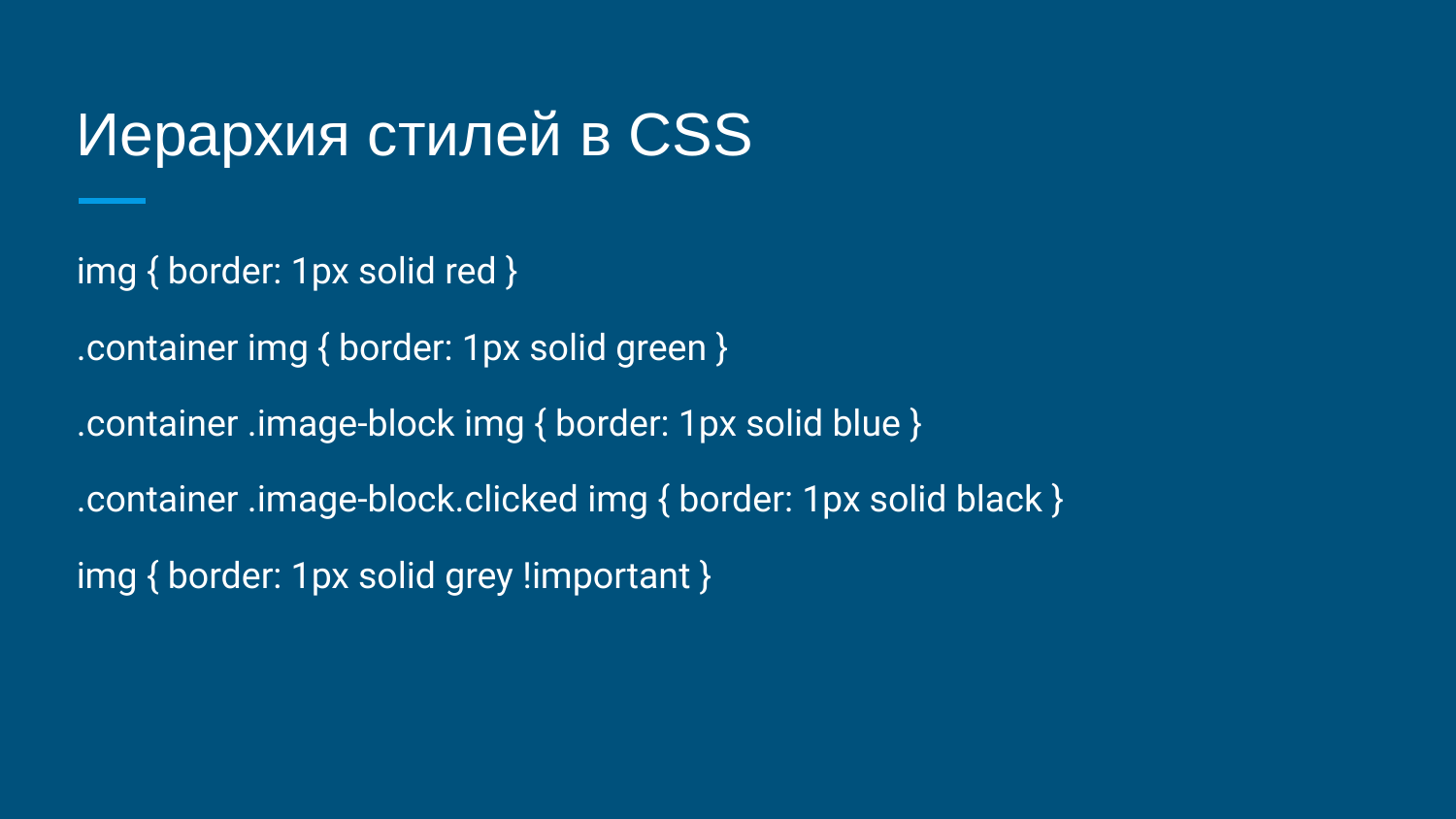

# Иерархия стилей в CSS
img { border: 1px solid red }
.container img { border: 1px solid green }
.container .image-block img { border: 1px solid blue }
.container .image-block.clicked img { border: 1px solid black }
img { border: 1px solid grey !important }